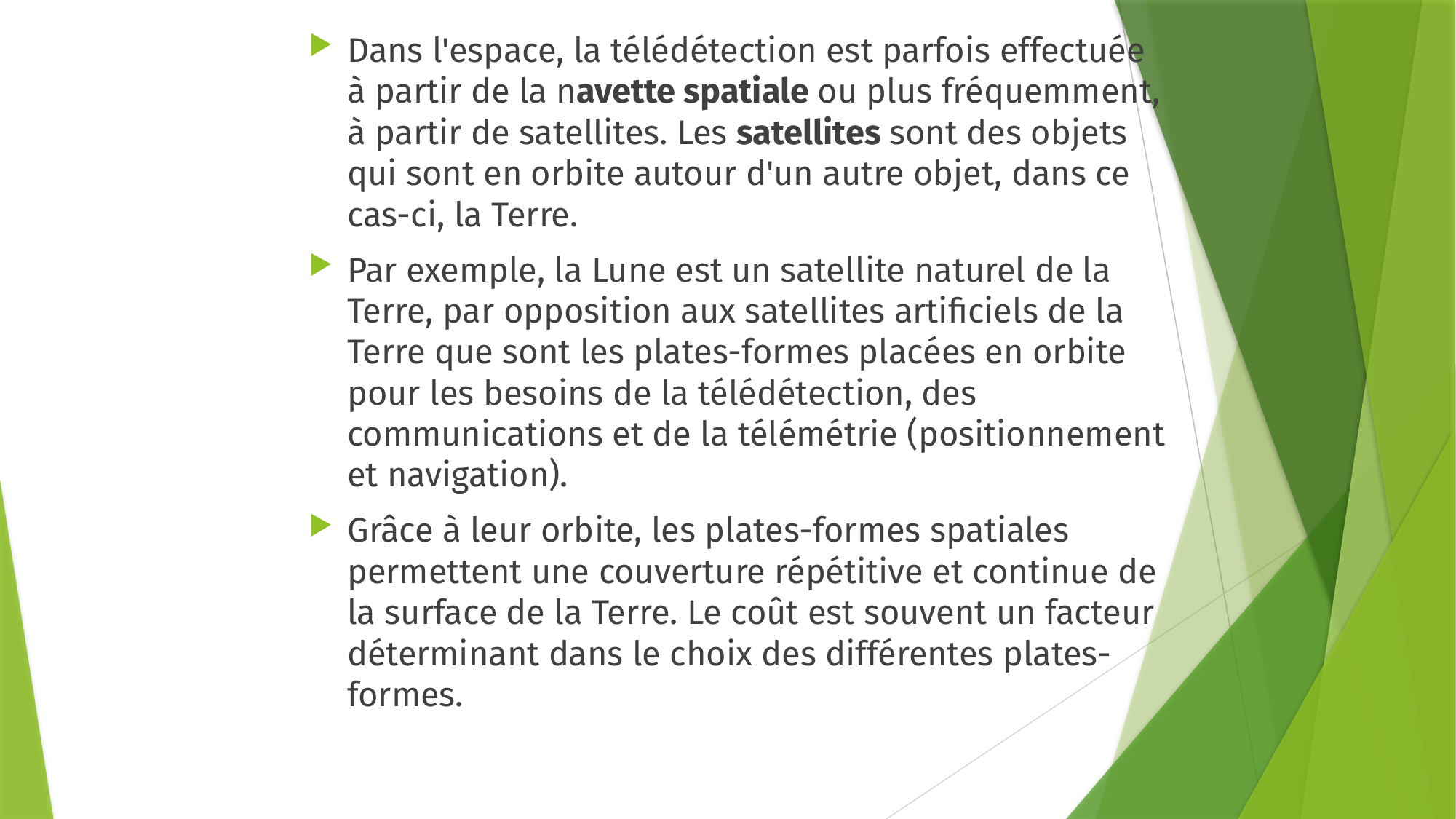

Dans l'espace, la télédétection est parfois effectuée à partir de la navette spatiale ou plus fréquemment, à partir de satellites. Les satellites sont des objets qui sont en orbite autour d'un autre objet, dans ce cas-ci, la Terre.
Par exemple, la Lune est un satellite naturel de la Terre, par opposition aux satellites artificiels de la Terre que sont les plates-formes placées en orbite pour les besoins de la télédétection, des communications et de la télémétrie (positionnement et navigation).
Grâce à leur orbite, les plates-formes spatiales permettent une couverture répétitive et continue de la surface de la Terre. Le coût est souvent un facteur déterminant dans le choix des différentes plates-formes.